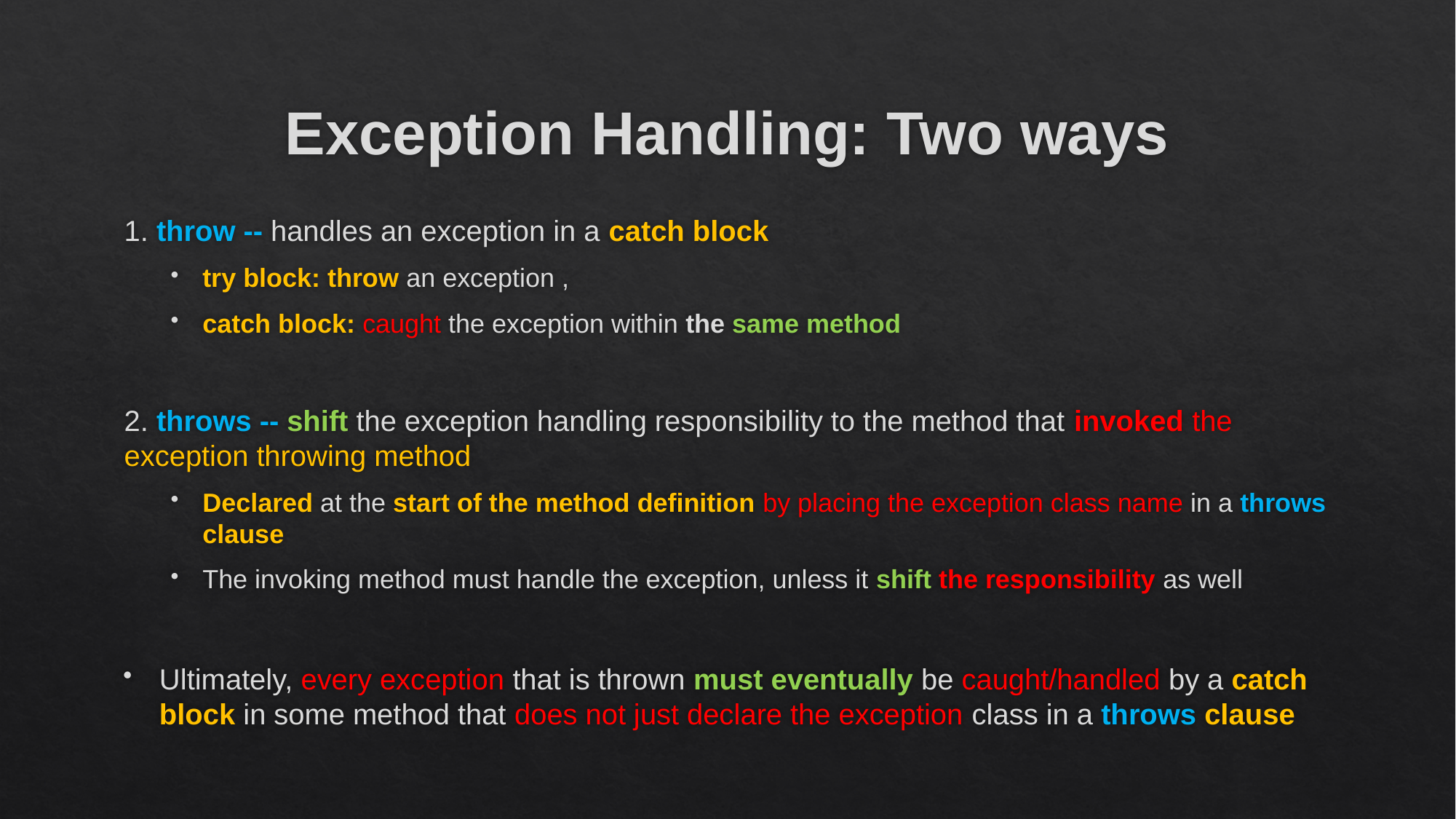

# Exception Handling: Two ways
1. throw -- handles an exception in a catch block
try block: throw an exception ,
catch block: caught the exception within the same method

2. throws -- shift the exception handling responsibility to the method that invoked the exception throwing method
Declared at the start of the method definition by placing the exception class name in a throws clause
The invoking method must handle the exception, unless it shift the responsibility as well

Ultimately, every exception that is thrown must eventually be caught/handled by a catch block in some method that does not just declare the exception class in a throws clause